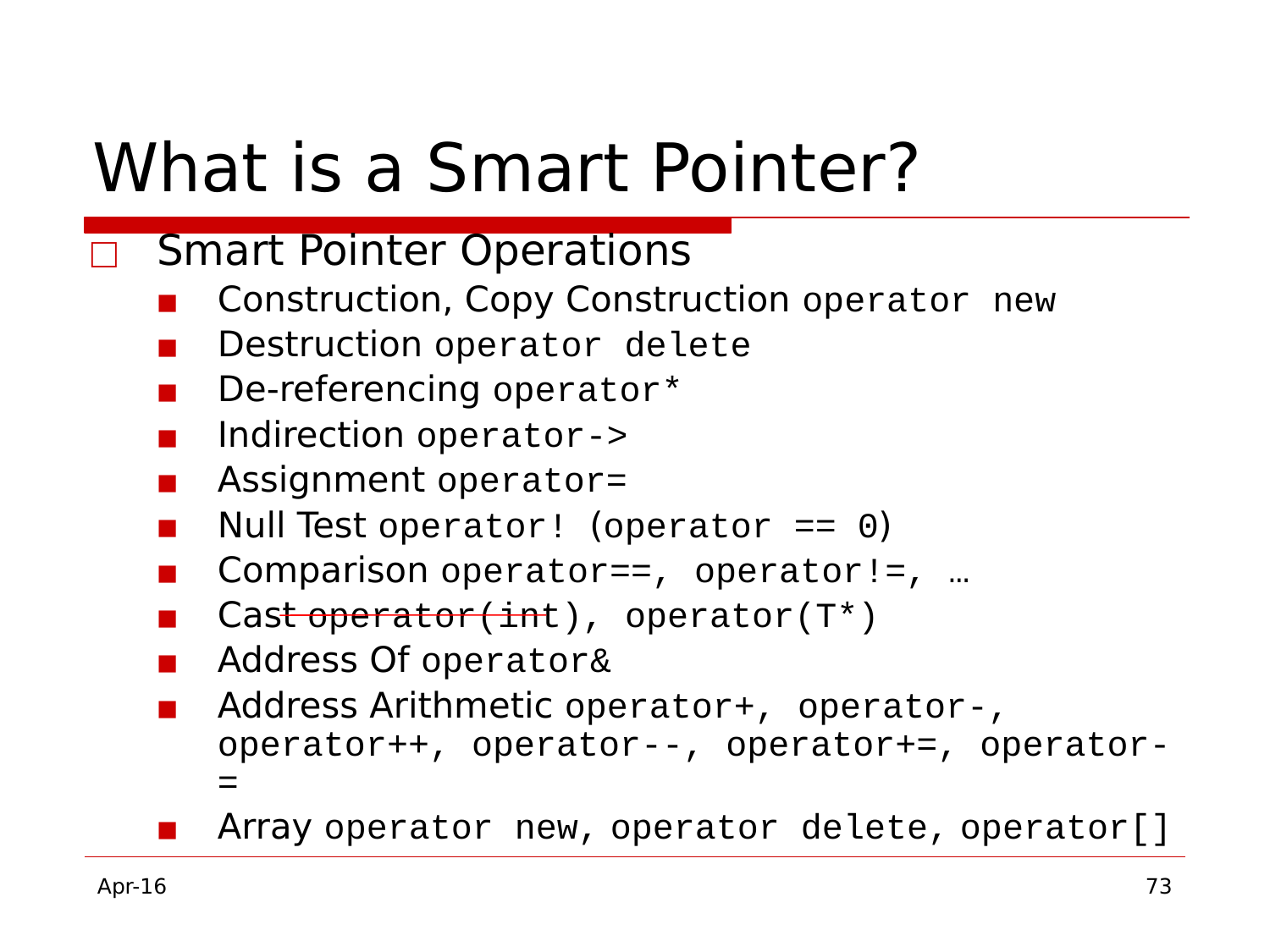

# What is a Smart Pointer?
Smart Pointer Operations
Construction, Copy Construction operator new
Destruction operator delete
De-referencing operator*
Indirection operator->
Assignment operator=
Null Test operator! (operator == 0)
Comparison operator==, operator!=, …
Cast operator(int), operator(T*)
Address Of operator&
Address Arithmetic operator+, operator-, operator++, operator--, operator+=, operator-=
Array operator new, operator delete, operator[]
Apr-16
73